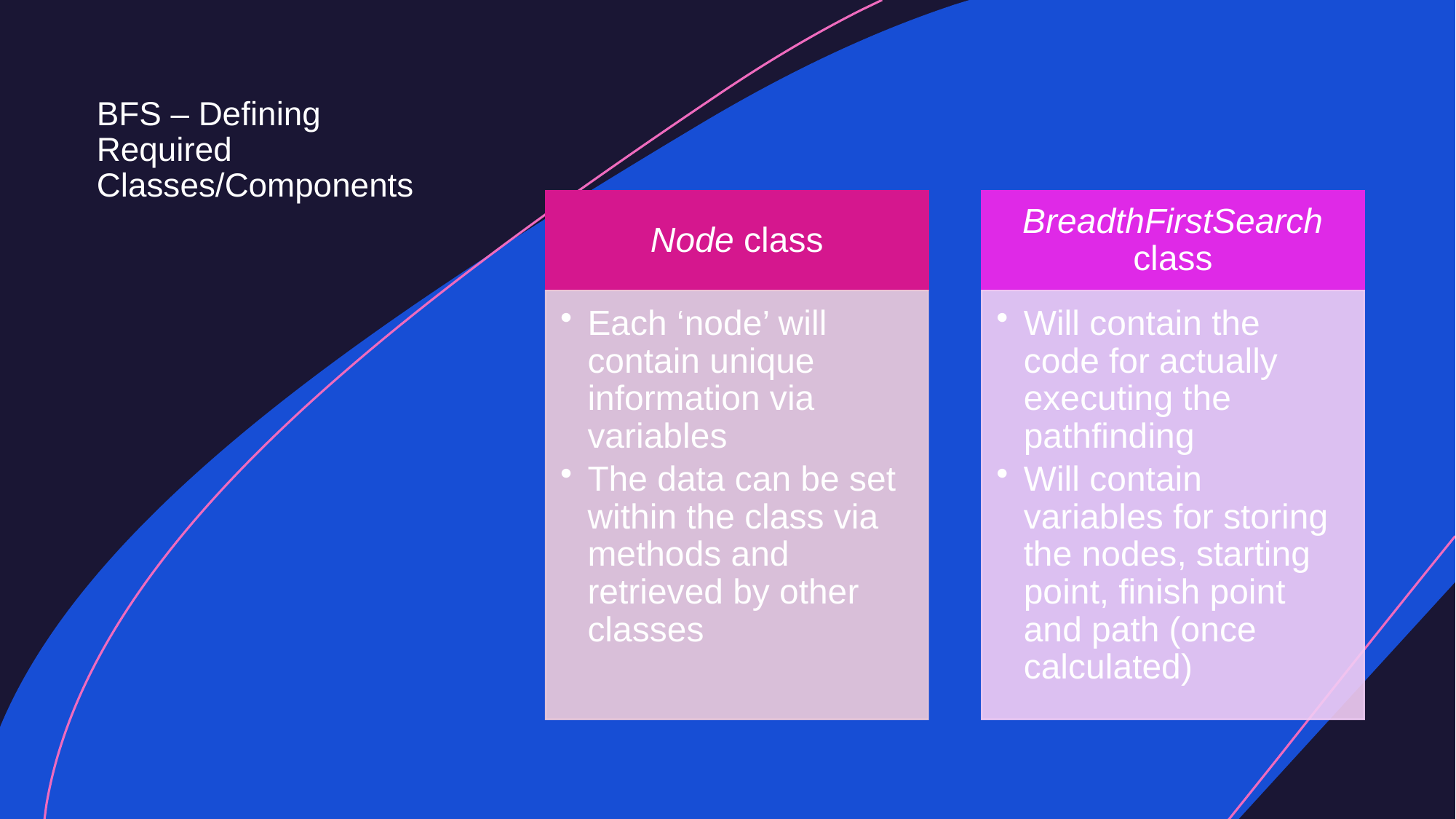

# BFS – Defining Required Classes/Components
Node class
Each ‘node’ will contain unique information via variables
The data can be set within the class via methods and retrieved by other classes
BreadthFirstSearch class
Will contain the code for actually executing the pathfinding
Will contain variables for storing the nodes, starting point, finish point and path (once calculated)